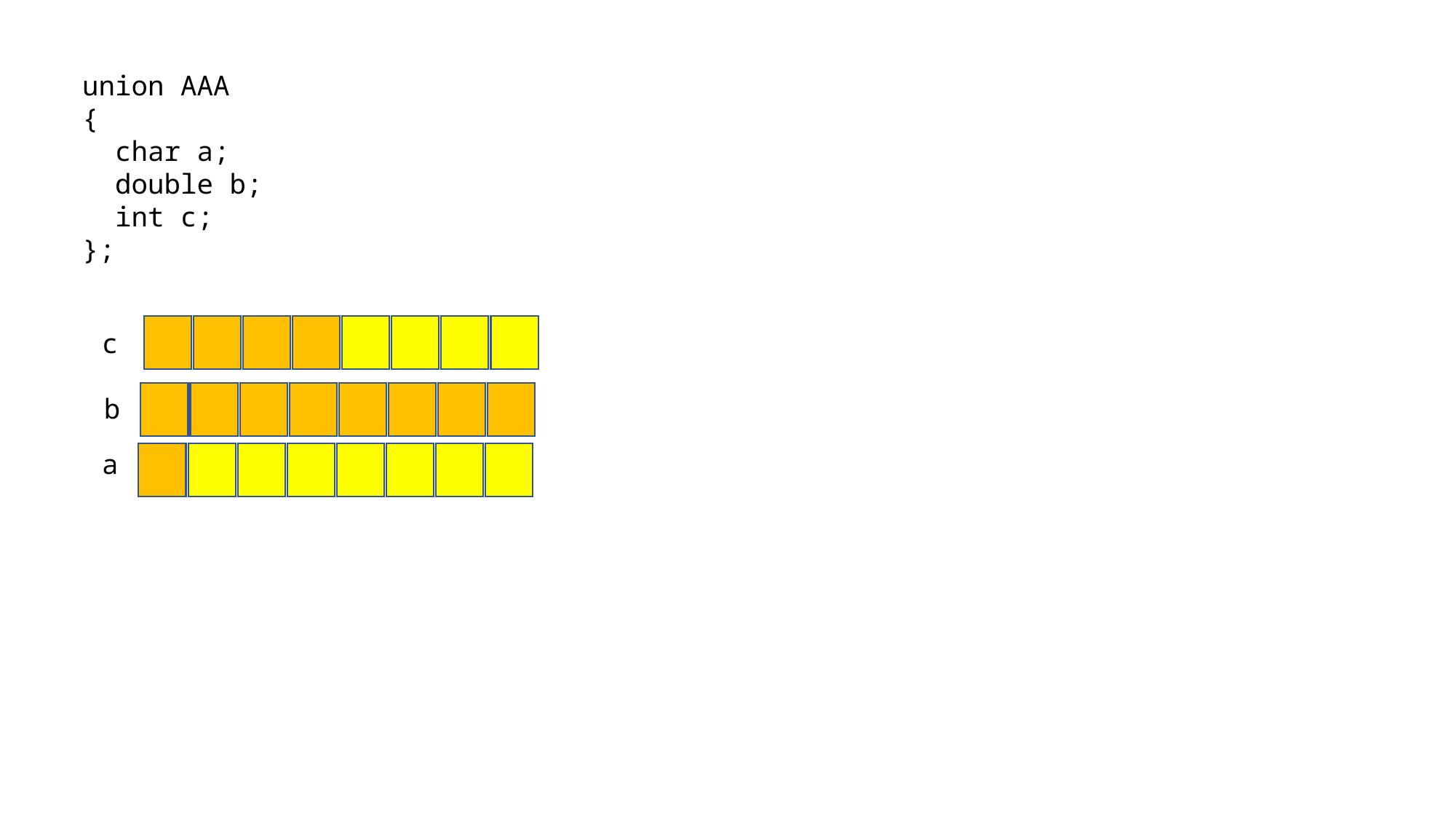

union AAA
{
  char a;
  double b;
  int c;
};

c

b
a